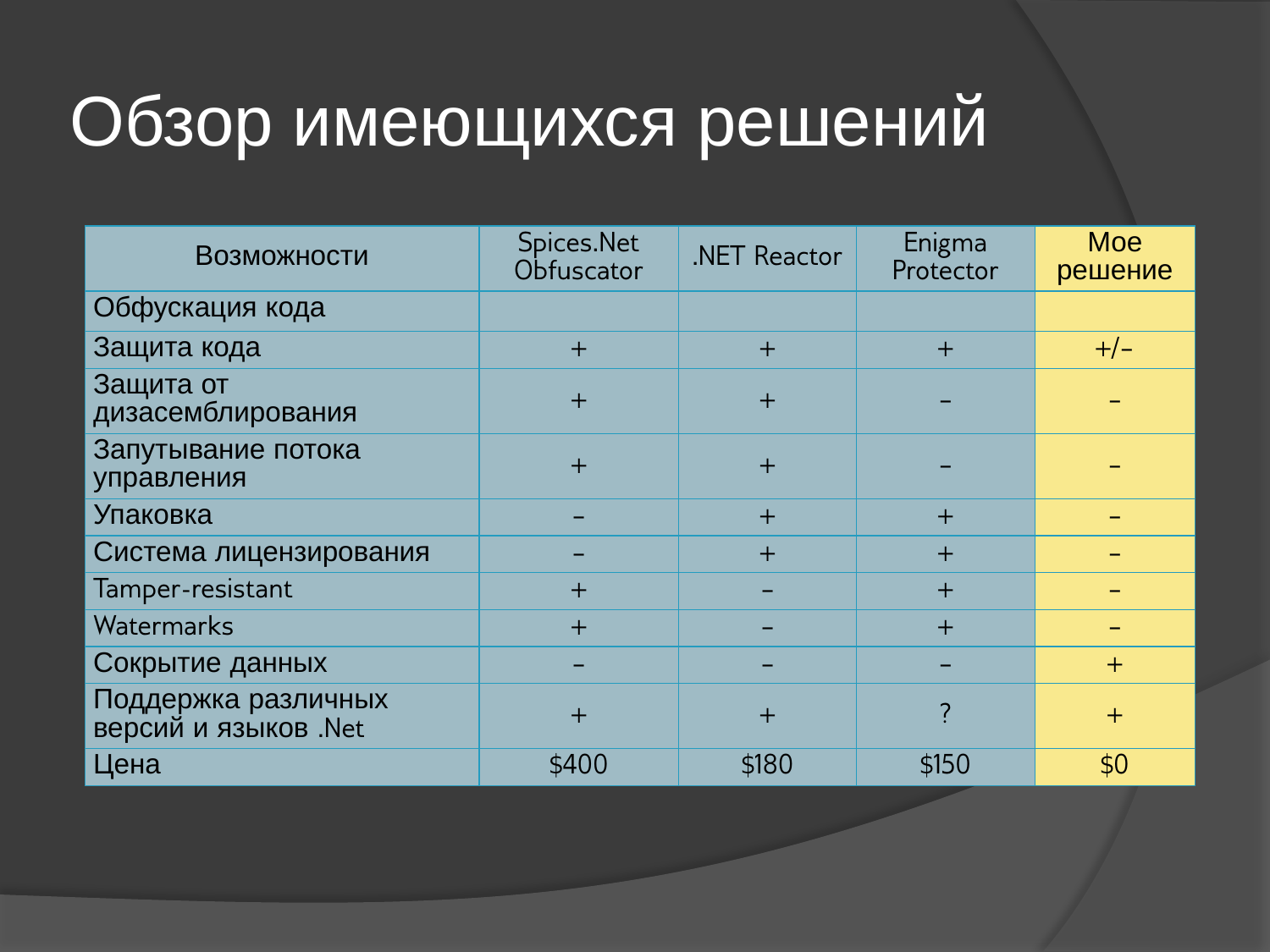

# Обзор имеющихся решений
| Возможности | Spices.Net Obfuscator | .NET Reactor | Enigma Protector | Мое решение |
| --- | --- | --- | --- | --- |
| Обфускация кода |  |  |  |  |
| Защита кода | + | + | + | +/– |
| Защита от дизасемблирования | + | + | – | – |
| Запутывание потока управления | + | + | – | – |
| Упаковка | – | + | + | – |
| Система лицензирования | – | + | + | – |
| Tamper-resistant | + | – | + | – |
| Watermarks | + | – | + | – |
| Сокрытие данных | – | – | – | + |
| Поддержка различных версий и языков .Net | + | + | ? | + |
| Цена | $400 | $180 | $150 | $0 |